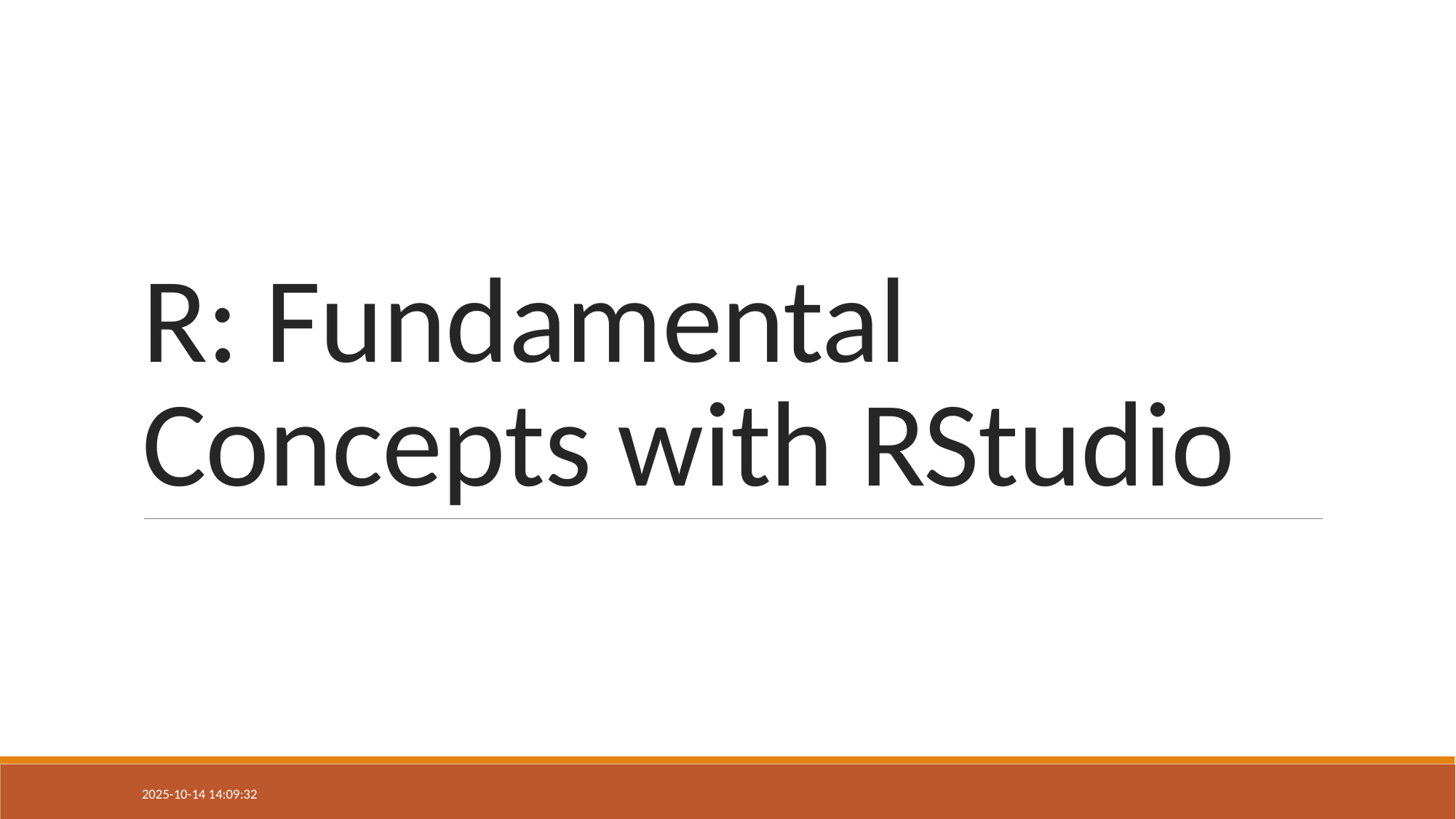

# R: Fundamental Concepts with RStudio

2025-10-14 14:09:32